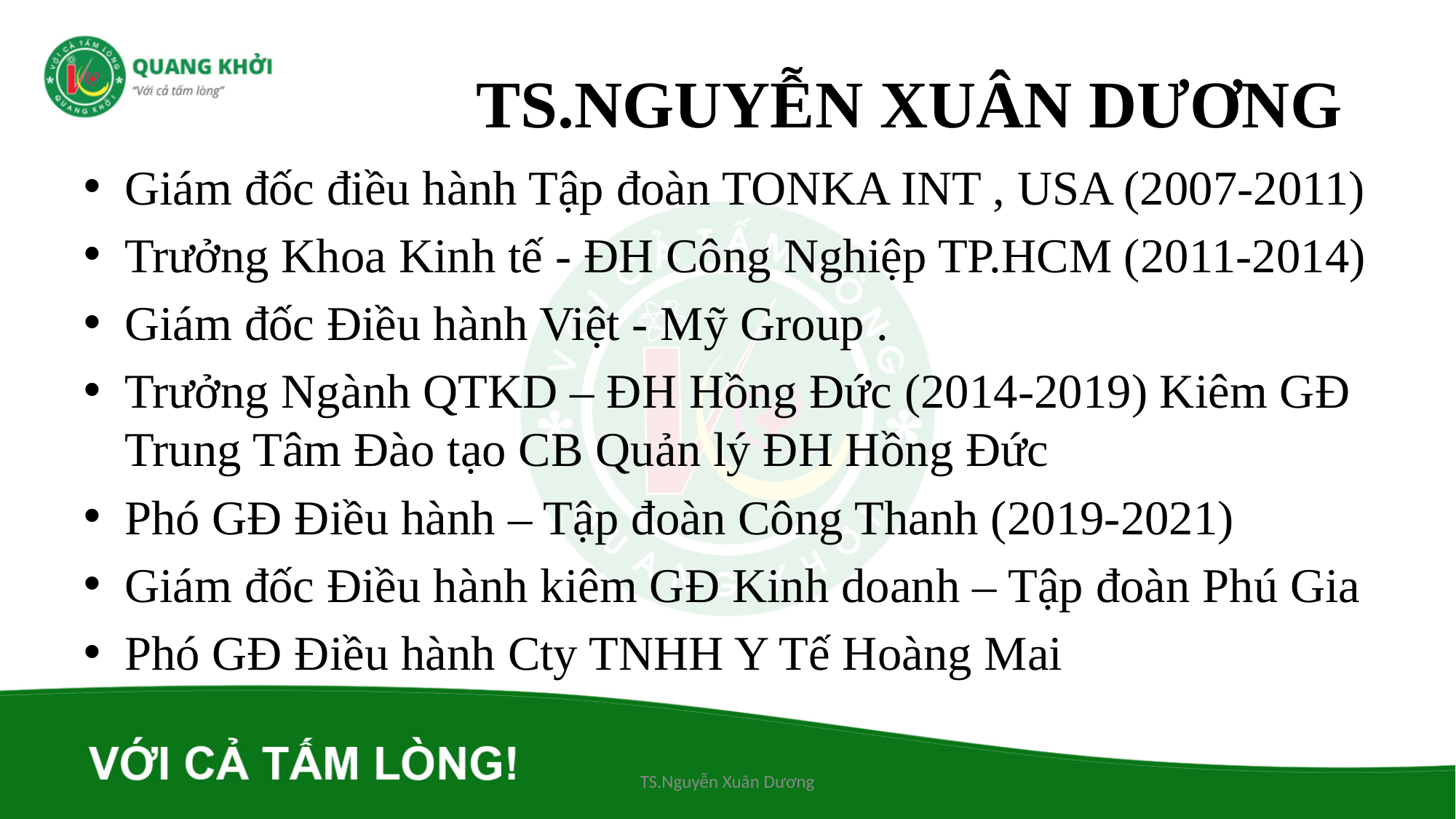

# TS.NGUYỄN XUÂN DƯƠNG
Giám đốc điều hành Tập đoàn TONKA INT , USA (2007-2011)
Trưởng Khoa Kinh tế - ĐH Công Nghiệp TP.HCM (2011-2014)
Giám đốc Điều hành Việt - Mỹ Group .
Trưởng Ngành QTKD – ĐH Hồng Đức (2014-2019) Kiêm GĐ Trung Tâm Đào tạo CB Quản lý ĐH Hồng Đức
Phó GĐ Điều hành – Tập đoàn Công Thanh (2019-2021)
Giám đốc Điều hành kiêm GĐ Kinh doanh – Tập đoàn Phú Gia
Phó GĐ Điều hành Cty TNHH Y Tế Hoàng Mai

TS.Nguyễn Xuân Dương